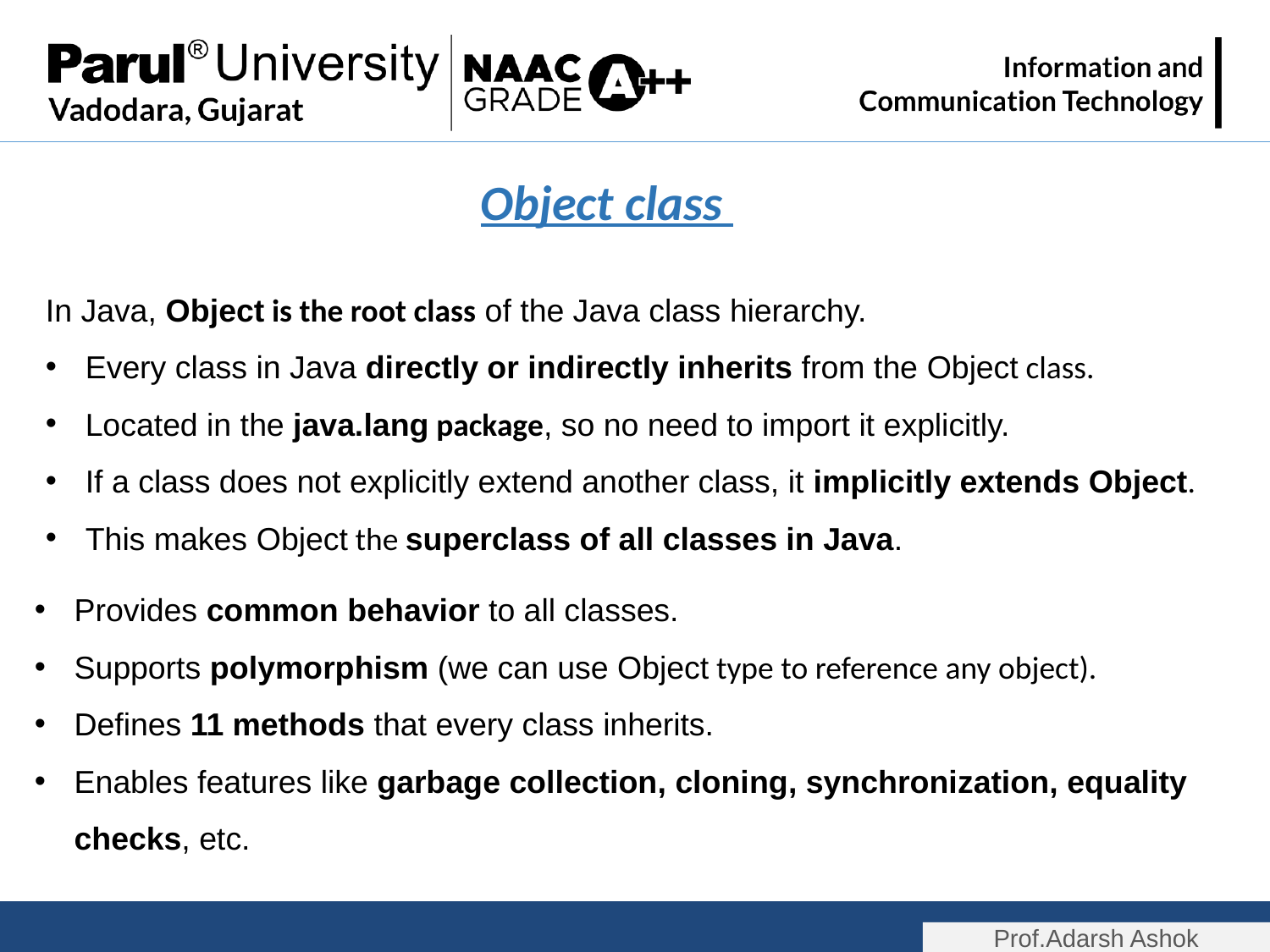

Object class
In Java, Object is the root class of the Java class hierarchy.
Every class in Java directly or indirectly inherits from the Object class.
Located in the java.lang package, so no need to import it explicitly.
If a class does not explicitly extend another class, it implicitly extends Object.
This makes Object the superclass of all classes in Java.
Provides common behavior to all classes.
Supports polymorphism (we can use Object type to reference any object).
Defines 11 methods that every class inherits.
Enables features like garbage collection, cloning, synchronization, equality checks, etc.
Prof.Adarsh Ashok